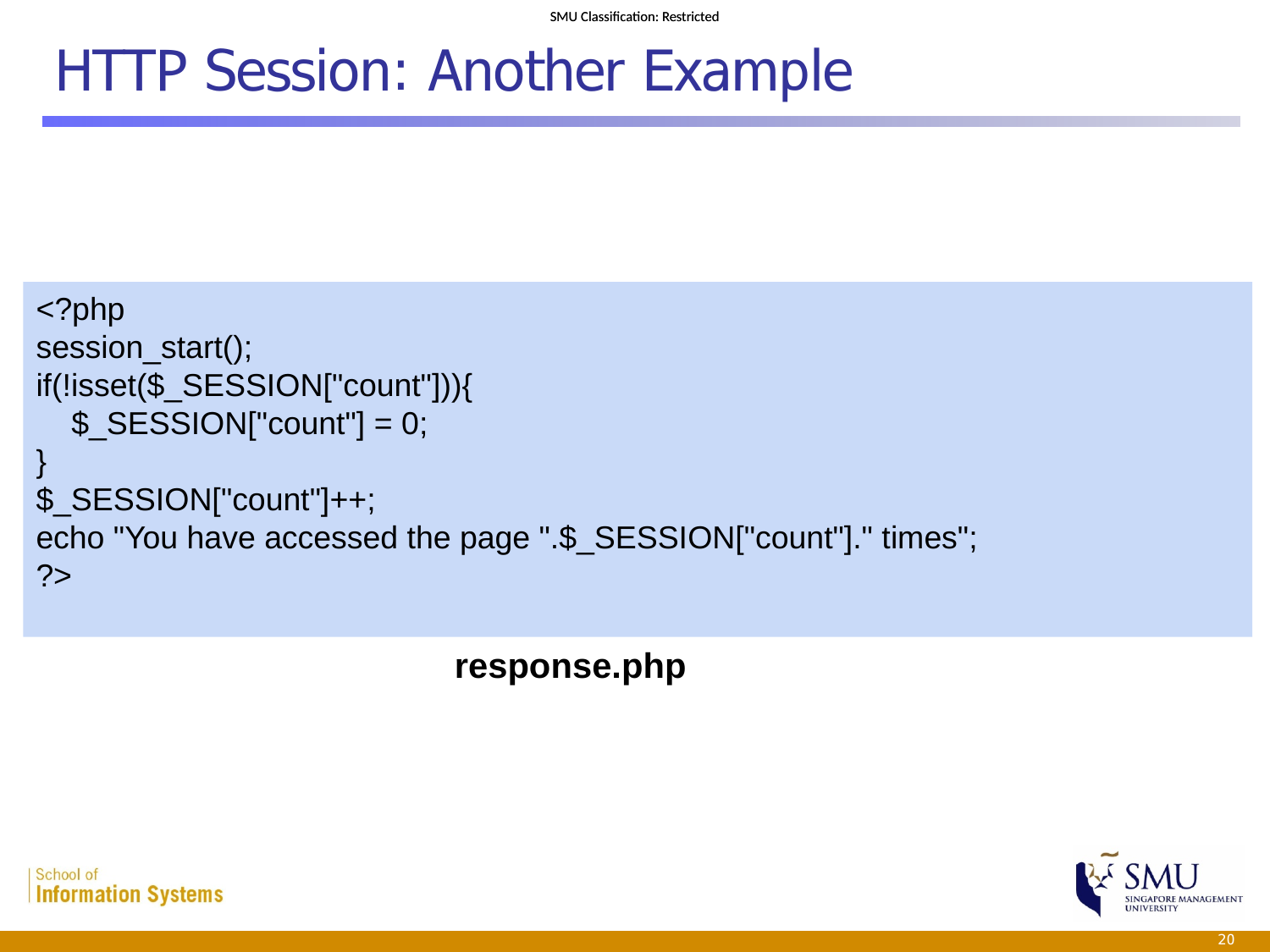

# HTTP Session: Another Example
<?php
session_start();
if(!isset($_SESSION["count"])){
    $_SESSION["count"] = 0;
}
$_SESSION["count"]++;
echo "You have accessed the page ".$_SESSION["count"]." times";
?>
response.php
                                      20